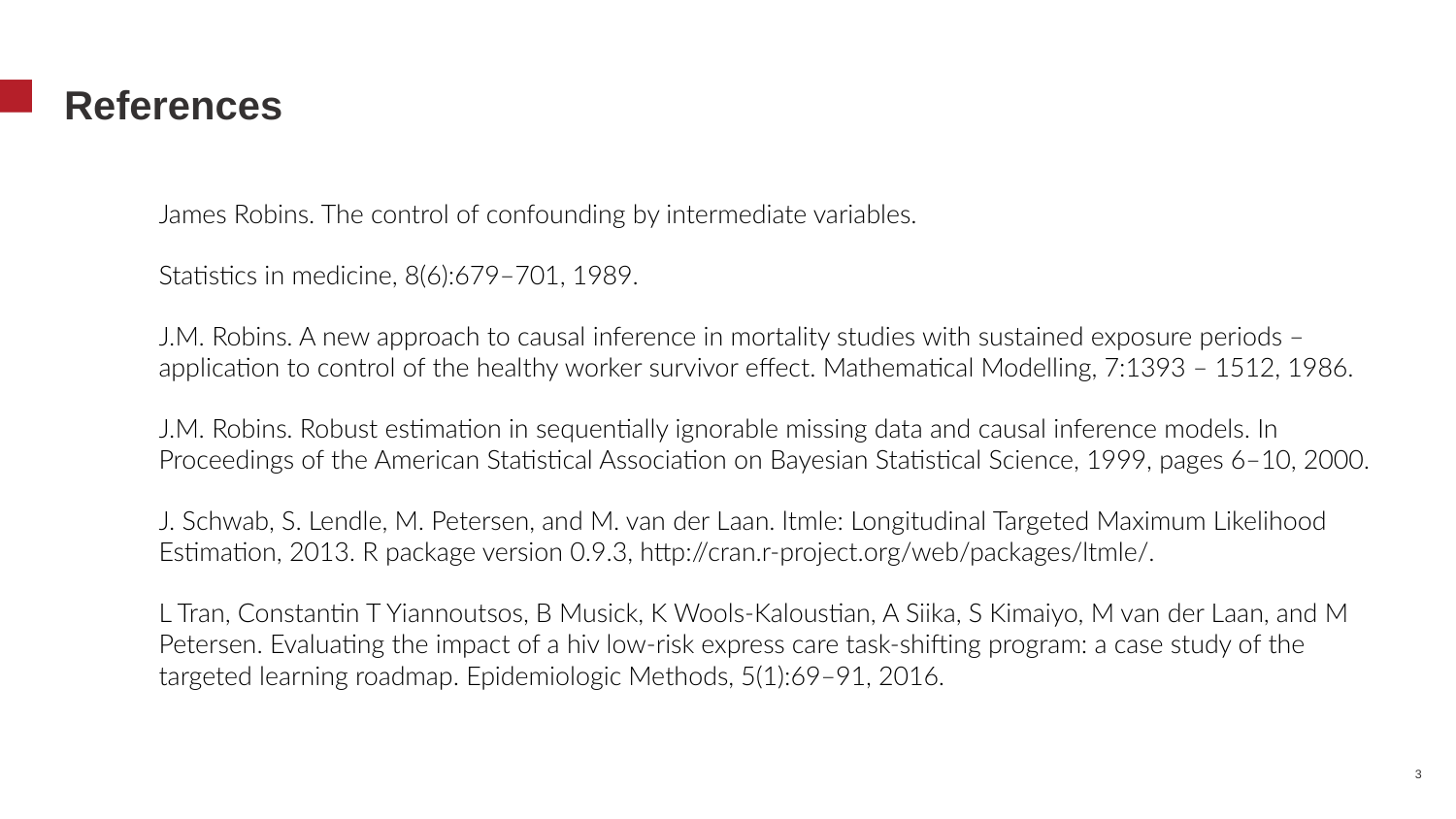

# References
James Robins. The control of confounding by intermediate variables.
Statistics in medicine, 8(6):679–701, 1989.
J.M. Robins. A new approach to causal inference in mortality studies with sustained exposure periods – application to control of the healthy worker survivor effect. Mathematical Modelling, 7:1393 – 1512, 1986.
J.M. Robins. Robust estimation in sequentially ignorable missing data and causal inference models. In Proceedings of the American Statistical Association on Bayesian Statistical Science, 1999, pages 6–10, 2000.
J. Schwab, S. Lendle, M. Petersen, and M. van der Laan. ltmle: Longitudinal Targeted Maximum Likelihood Estimation, 2013. R package version 0.9.3, http://cran.r-project.org/web/packages/ltmle/.
L Tran, Constantin T Yiannoutsos, B Musick, K Wools-Kaloustian, A Siika, S Kimaiyo, M van der Laan, and M Petersen. Evaluating the impact of a hiv low-risk express care task-shifting program: a case study of the targeted learning roadmap. Epidemiologic Methods, 5(1):69–91, 2016.

3